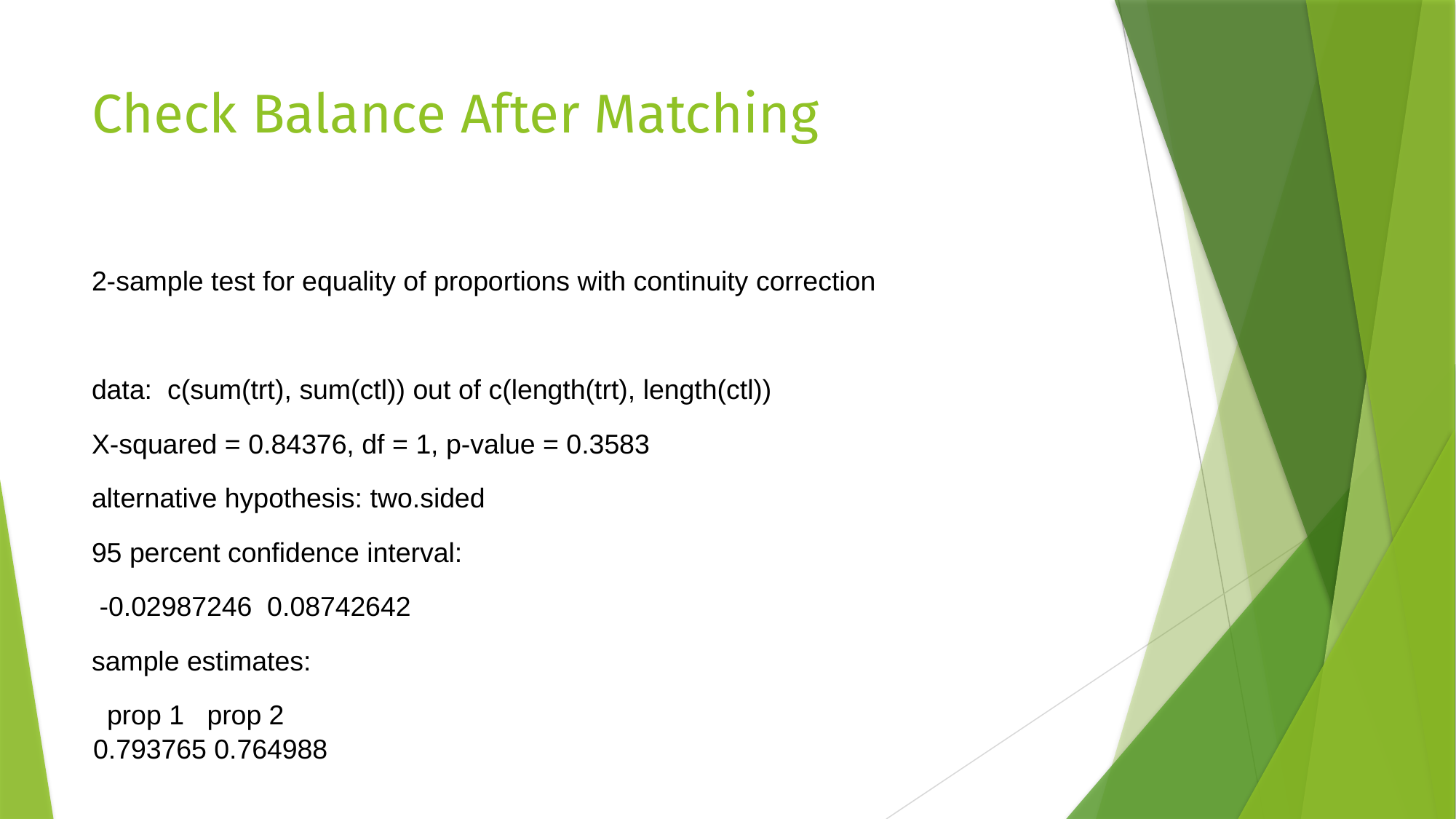

# Check Balance After Matching
2-sample test for equality of proportions with continuity correction

data:  c(sum(trt), sum(ctl)) out of c(length(trt), length(ctl))
X-squared = 0.84376, df = 1, p-value = 0.3583
alternative hypothesis: two.sided
95 percent confidence interval:
 -0.02987246  0.08742642
sample estimates:
  prop 1   prop 2
0.793765 0.764988